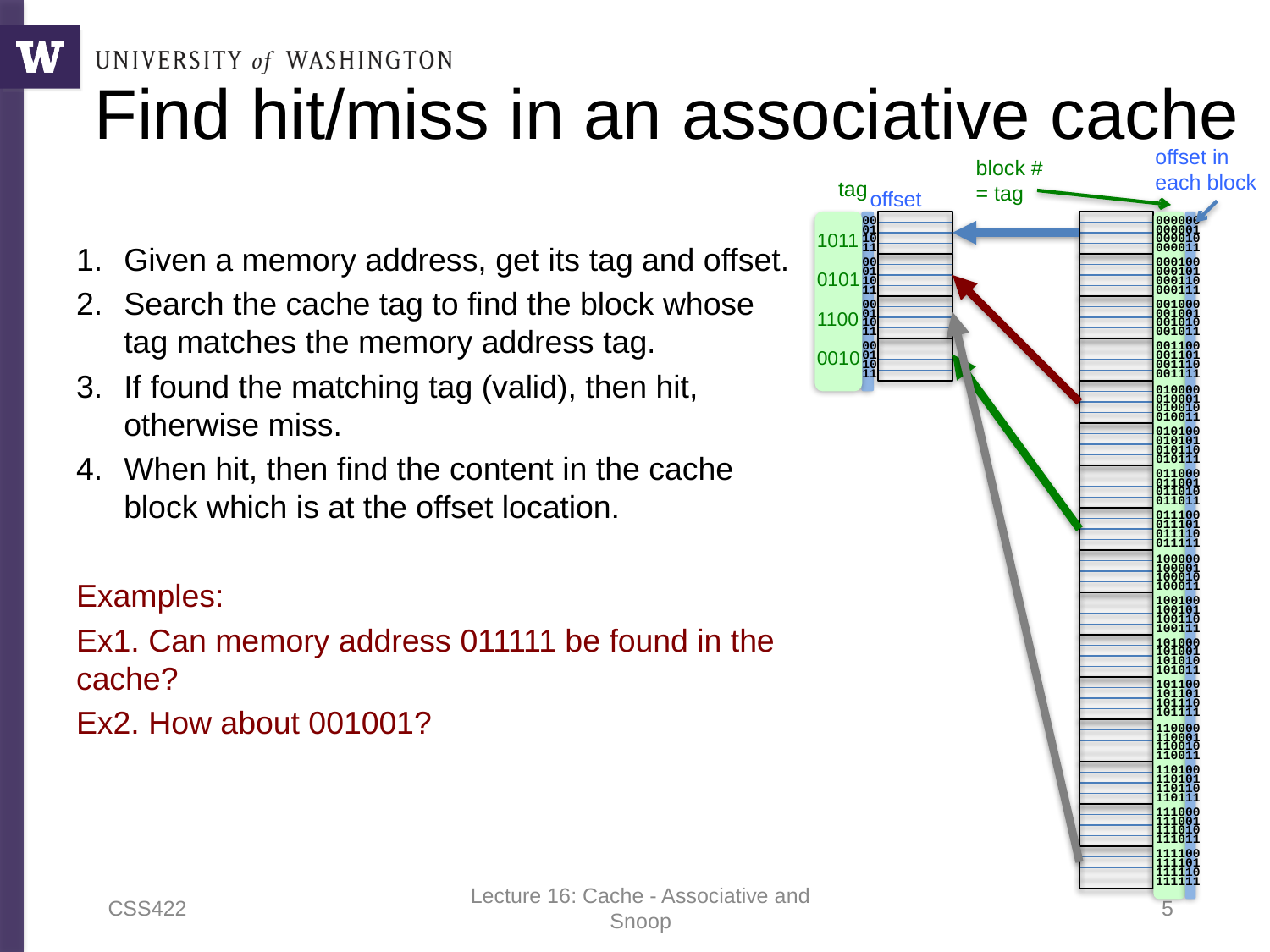

# Find hit/miss in an associative cache
offset in
each block
block #
= tag
tag
offset

00
01
10
11
00
01
10
11
00
01
10
11
00
01
10
11

000000
000001
000010
000011
000100
000101
000110
000111
001000
001001
001010
001011
001100
001101
001110
001111

1011
0101
1100
0010
Given a memory address, get its tag and offset.
Search the cache tag to find the block whose tag matches the memory address tag.
If found the matching tag (valid), then hit, otherwise miss.
When hit, then find the content in the cache block which is at the offset location.

Examples:
Ex1. Can memory address 011111 be found in the cache?
Ex2. How about 001001?
010000
010001
010010
010011
010100
010101
010110
010111
011000
011001
011010
011011
011100
011101
011110
011111
100000
100001
100010
100011
100100
100101
100110
100111
101000
101001
101010
101011
101100
101101
101110
101111
110000
110001
110010
110011
110100
110101
110110
110111
111000
111001
111010
111011
111100
111101
111110
111111
CSS422
Lecture 16: Cache - Associative and Snoop
5